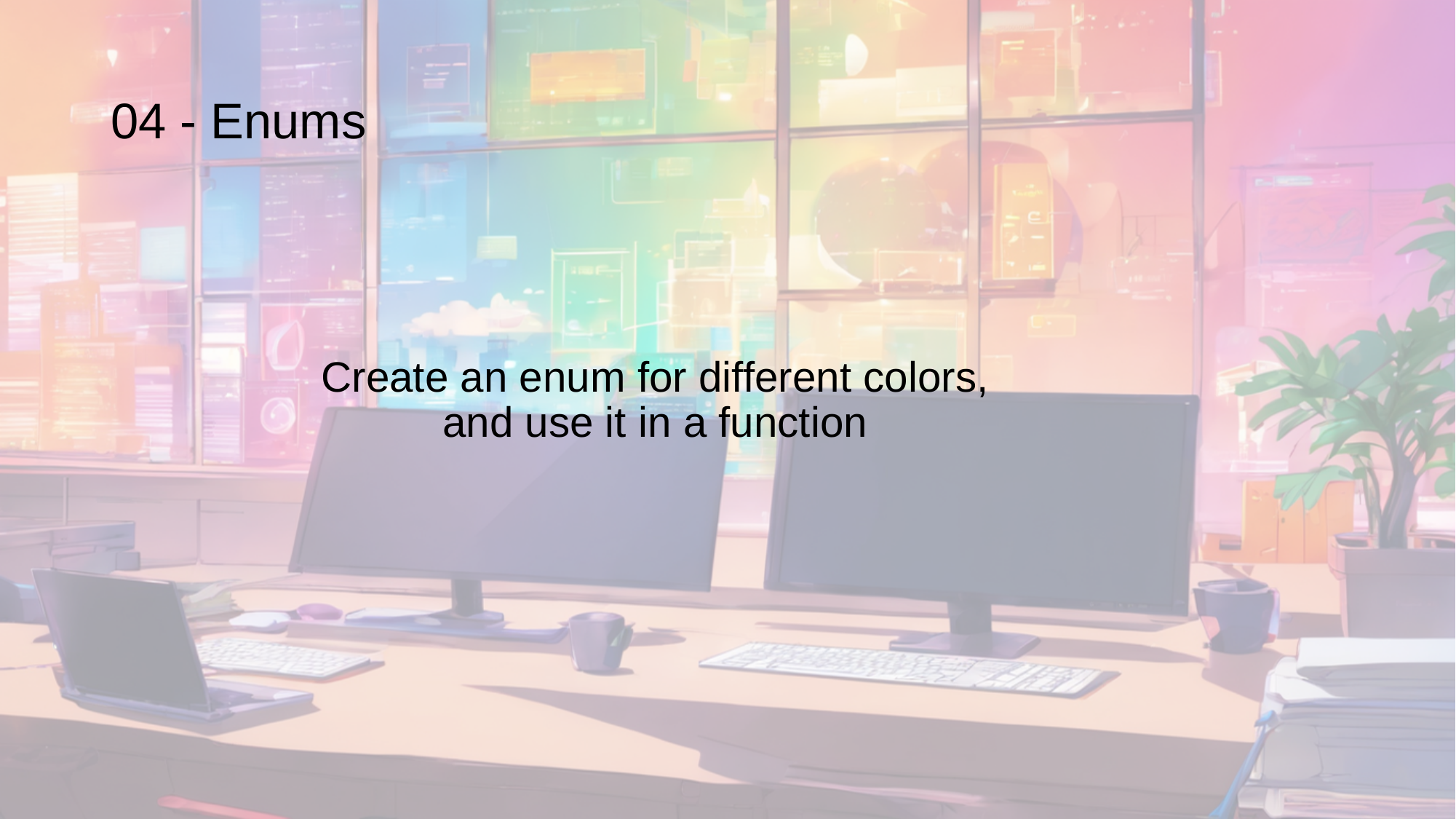

# 04 - Enums
Create an enum for different colors, and use it in a function